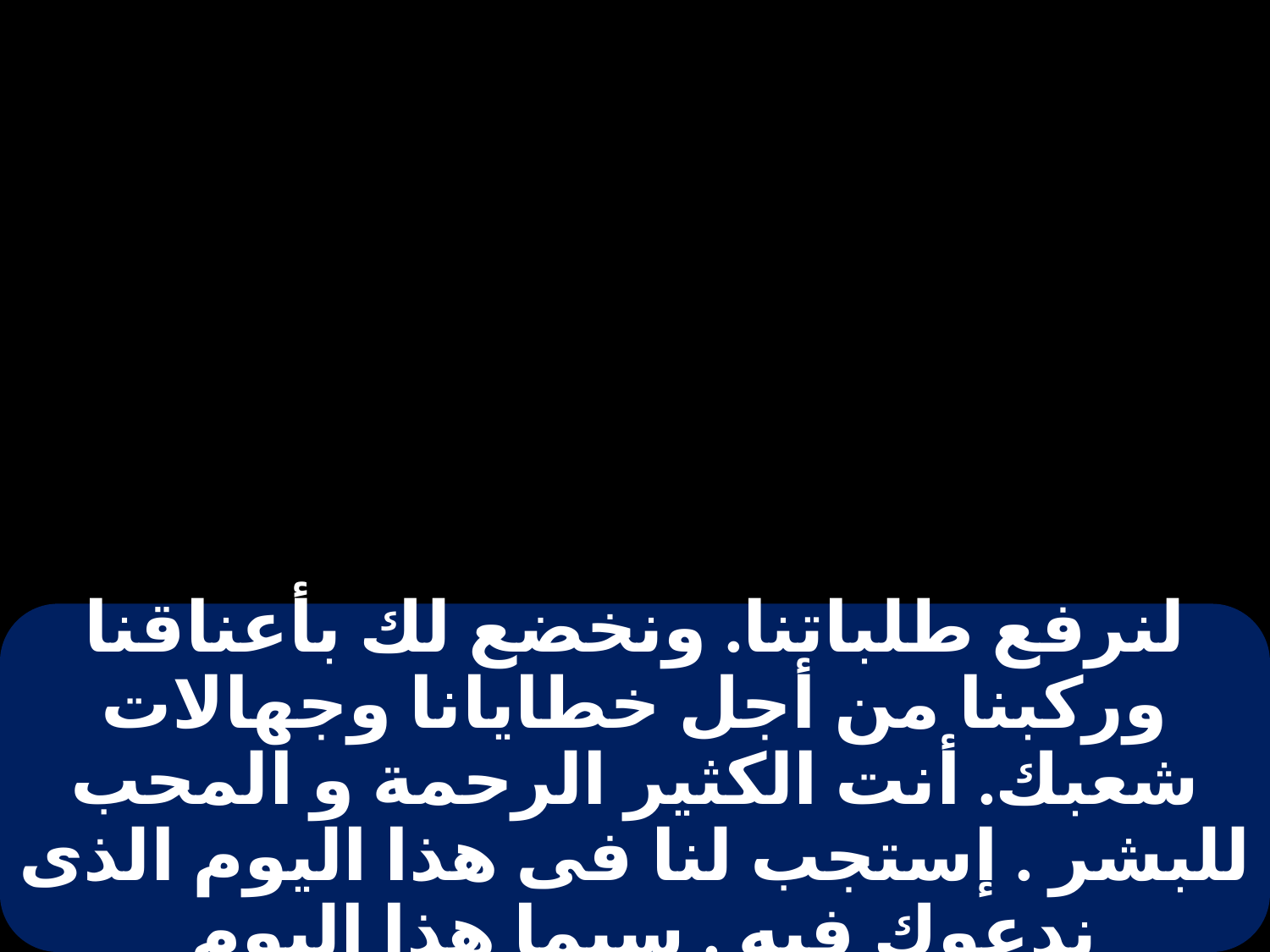

# لنرفع طلباتنا. ونخضع لك بأعناقنا وركبنا من أجل خطايانا وجهالات شعبك. أنت الكثير الرحمة و المحب للبشر . إستجب لنا فى هذا اليوم الذى ندعوك فيه . سيما هذا اليوم